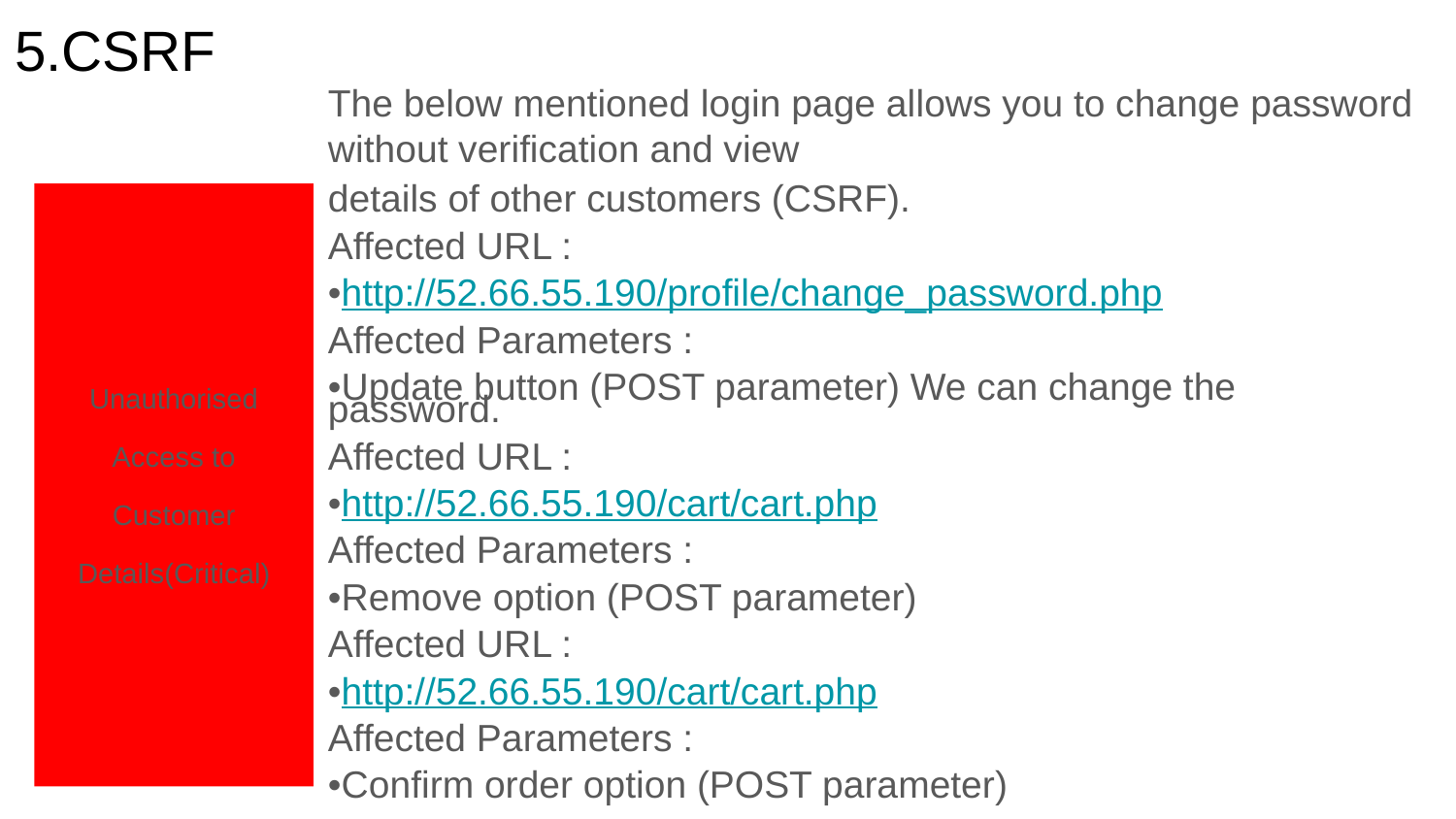

# 5.CSRF
The below mentioned login page allows you to change password without verification and view
details of other customers (CSRF).
Affected URL :
•http://52.66.55.190/profile/change_password.php
Affected Parameters :
•Update button (POST parameter) We can change the password.
Affected URL :
•http://52.66.55.190/cart/cart.php
Affected Parameters :
•Remove option (POST parameter)
Affected URL :
•http://52.66.55.190/cart/cart.php
Affected Parameters :
•Confirm order option (POST parameter)
Unauthorised
Access to
Customer
Details(Critical)